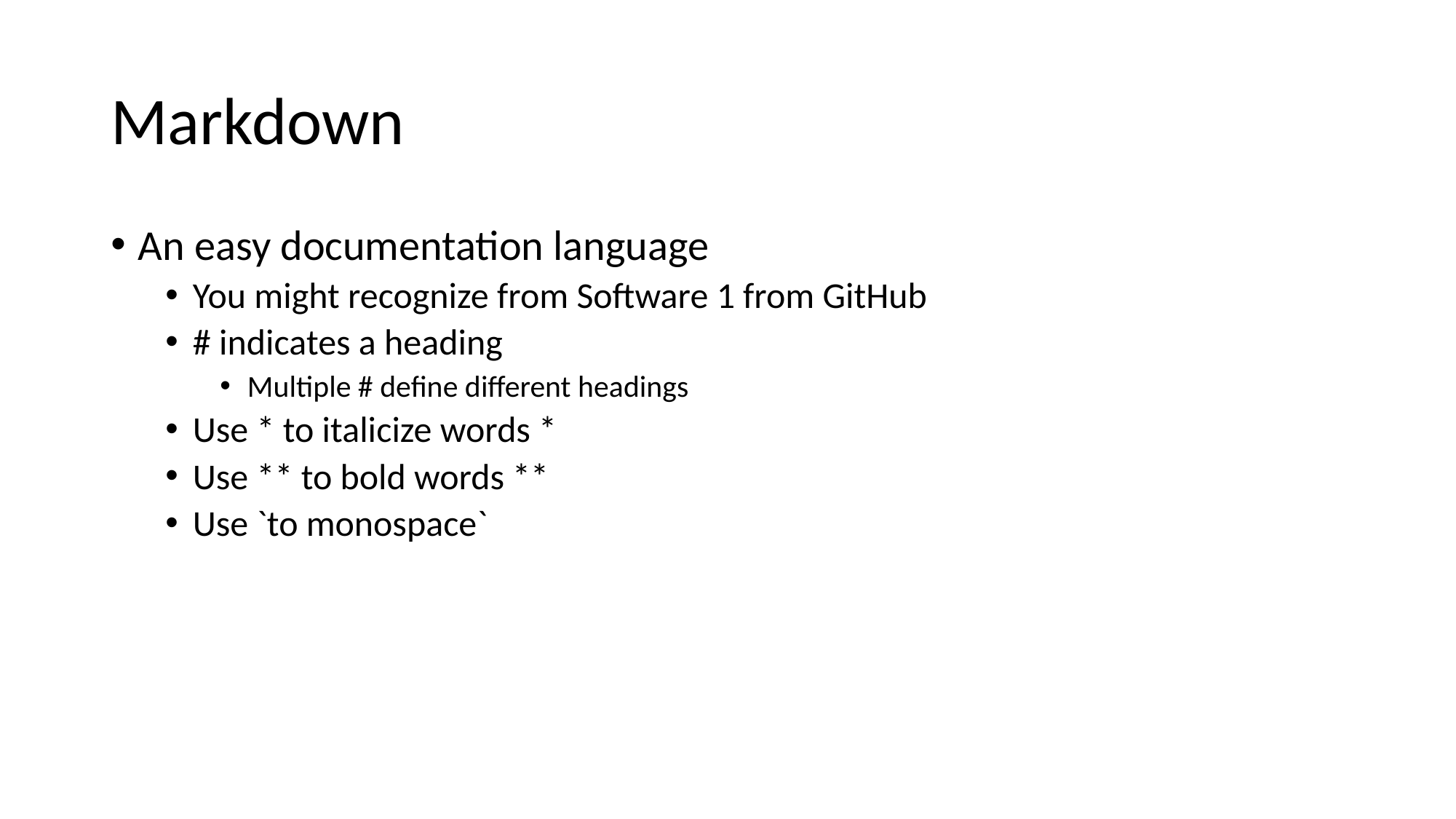

# Markdown
An easy documentation language
You might recognize from Software 1 from GitHub
# indicates a heading
Multiple # define different headings
Use * to italicize words *
Use ** to bold words **
Use `to monospace`